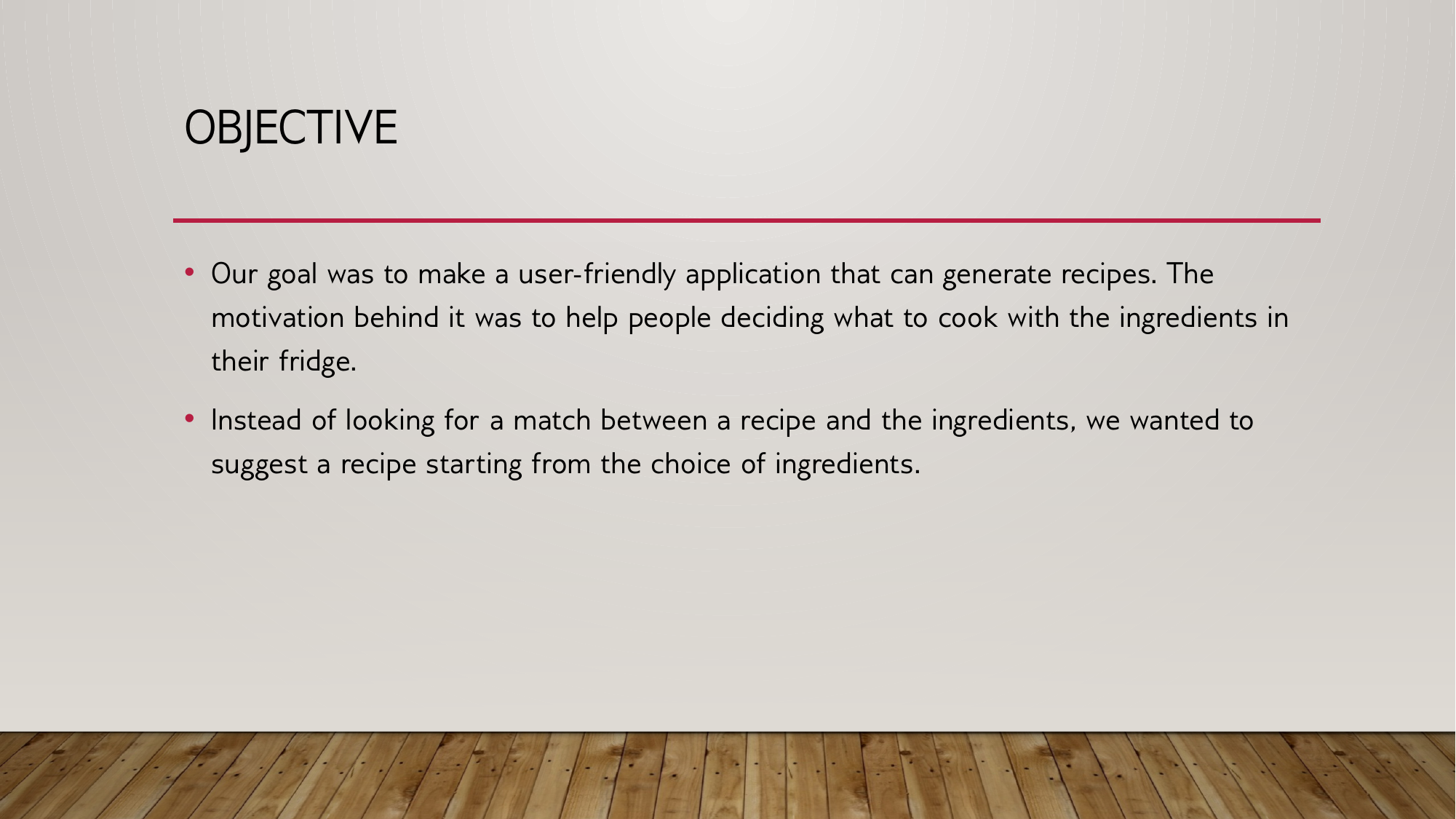

# objective
Our goal was to make a user-friendly application that can generate recipes. The motivation behind it was to help people deciding what to cook with the ingredients in their fridge.
Instead of looking for a match between a recipe and the ingredients, we wanted to suggest a recipe starting from the choice of ingredients.